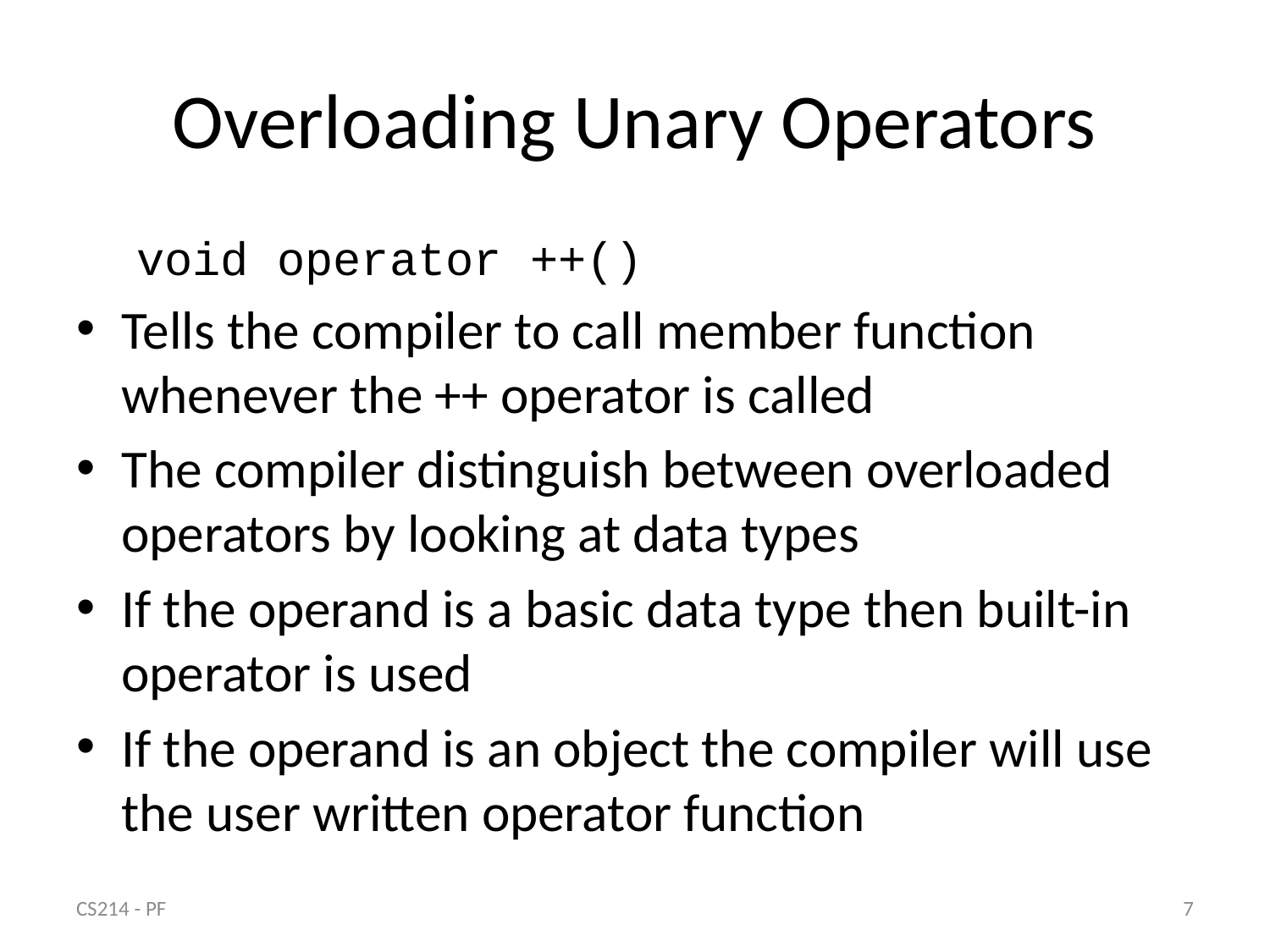

# Overloading Unary Operators
void operator ++()
Tells the compiler to call member function whenever the ++ operator is called
The compiler distinguish between overloaded operators by looking at data types
If the operand is a basic data type then built-in operator is used
If the operand is an object the compiler will use the user written operator function
CS214 - PF
7